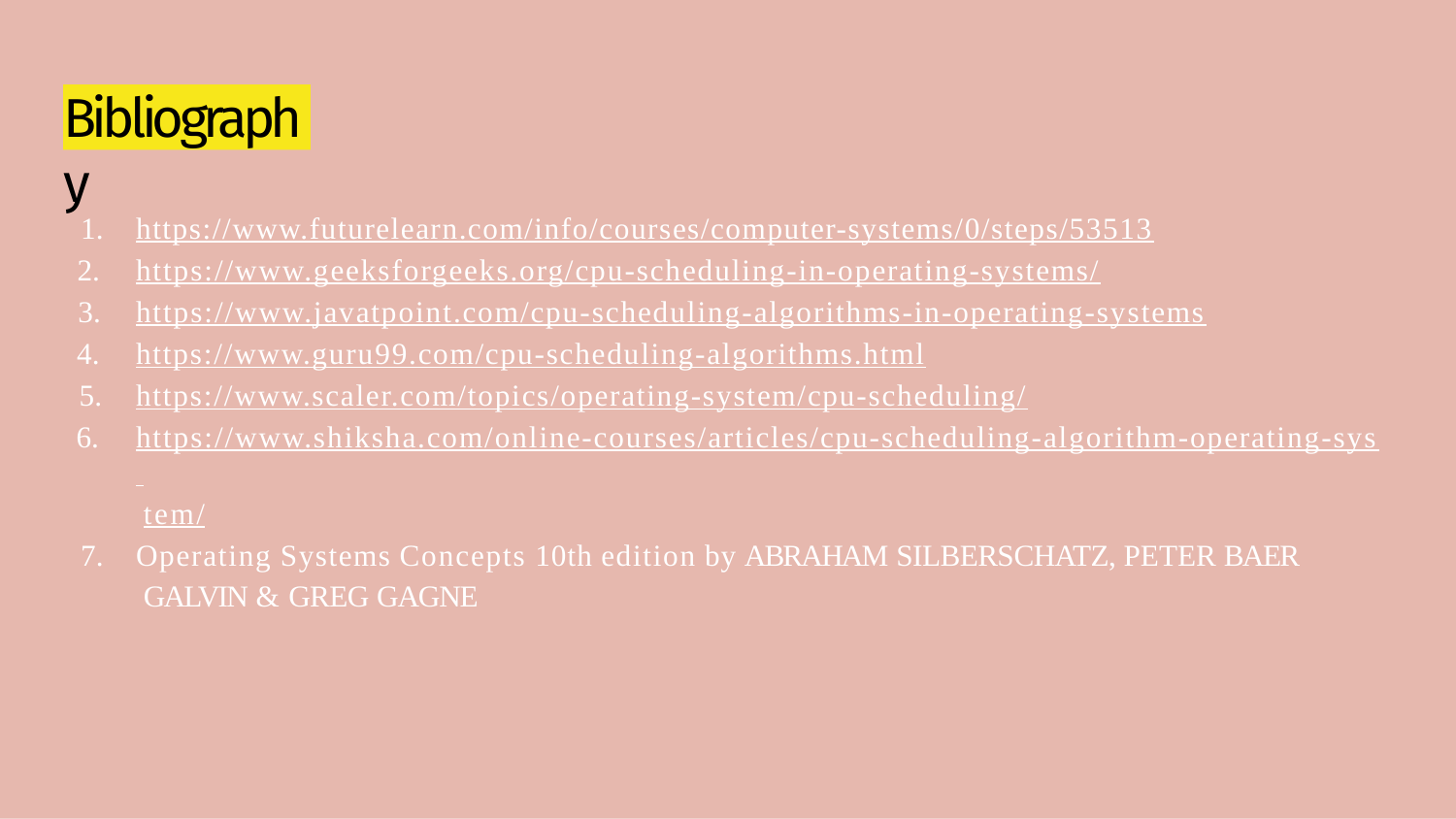

# Bibliography

https://www.futurelearn.com/info/courses/computer-systems/0/steps/53513
https://www.geeksforgeeks.org/cpu-scheduling-in-operating-systems/
https://www.javatpoint.com/cpu-scheduling-algorithms-in-operating-systems
https://www.guru99.com/cpu-scheduling-algorithms.html
https://www.scaler.com/topics/operating-system/cpu-scheduling/
https://www.shiksha.com/online-courses/articles/cpu-scheduling-algorithm-operating-sys  tem/
Operating Systems Concepts 10th edition by ABRAHAM SILBERSCHATZ, PETER BAER  GALVIN & GREG GAGNE